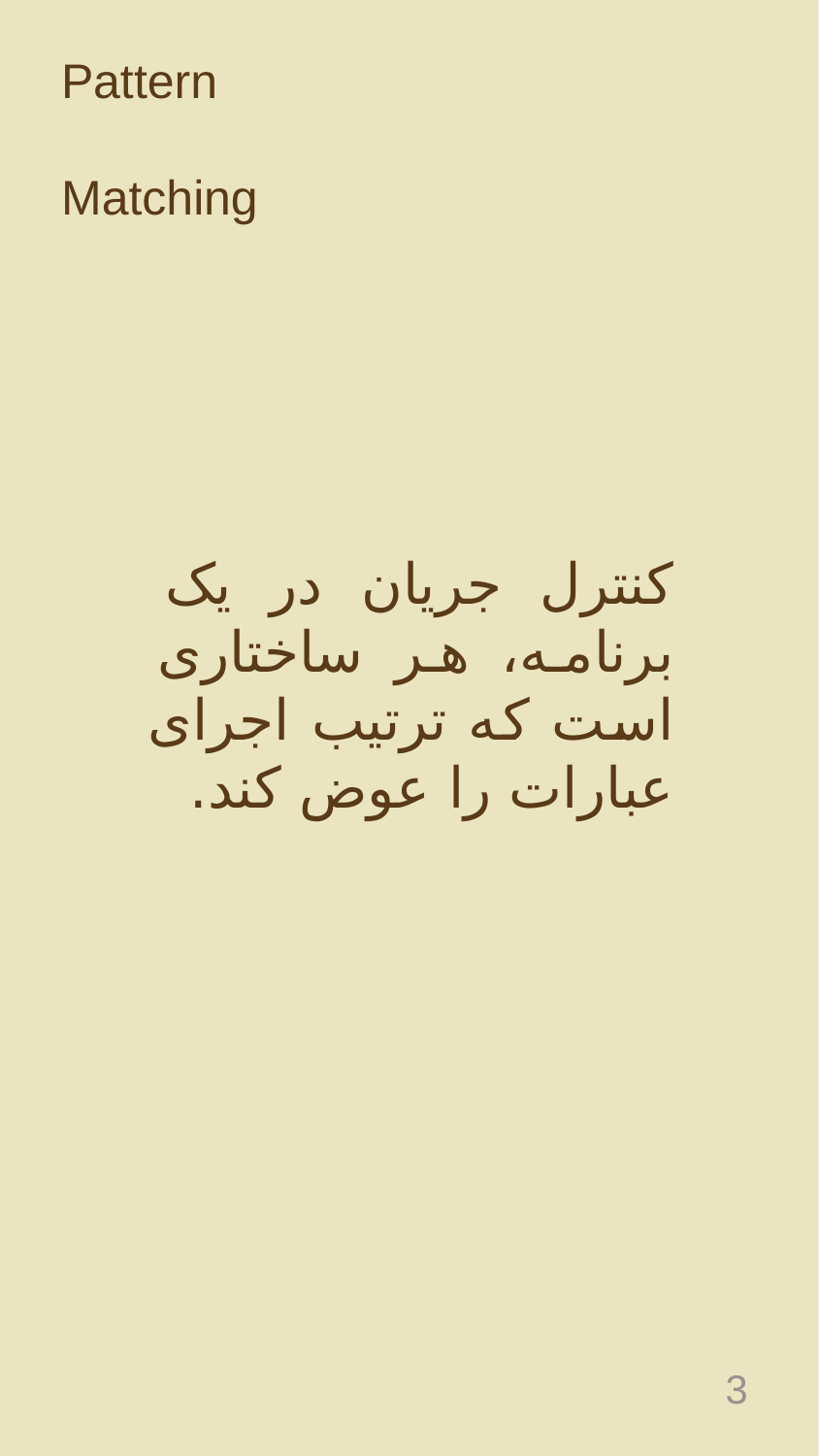

Pattern
  Matching
کنترل جریان در یک برنامه، هر ساختاری است که ترتیب اجرای عبارات را عوض کند.
3